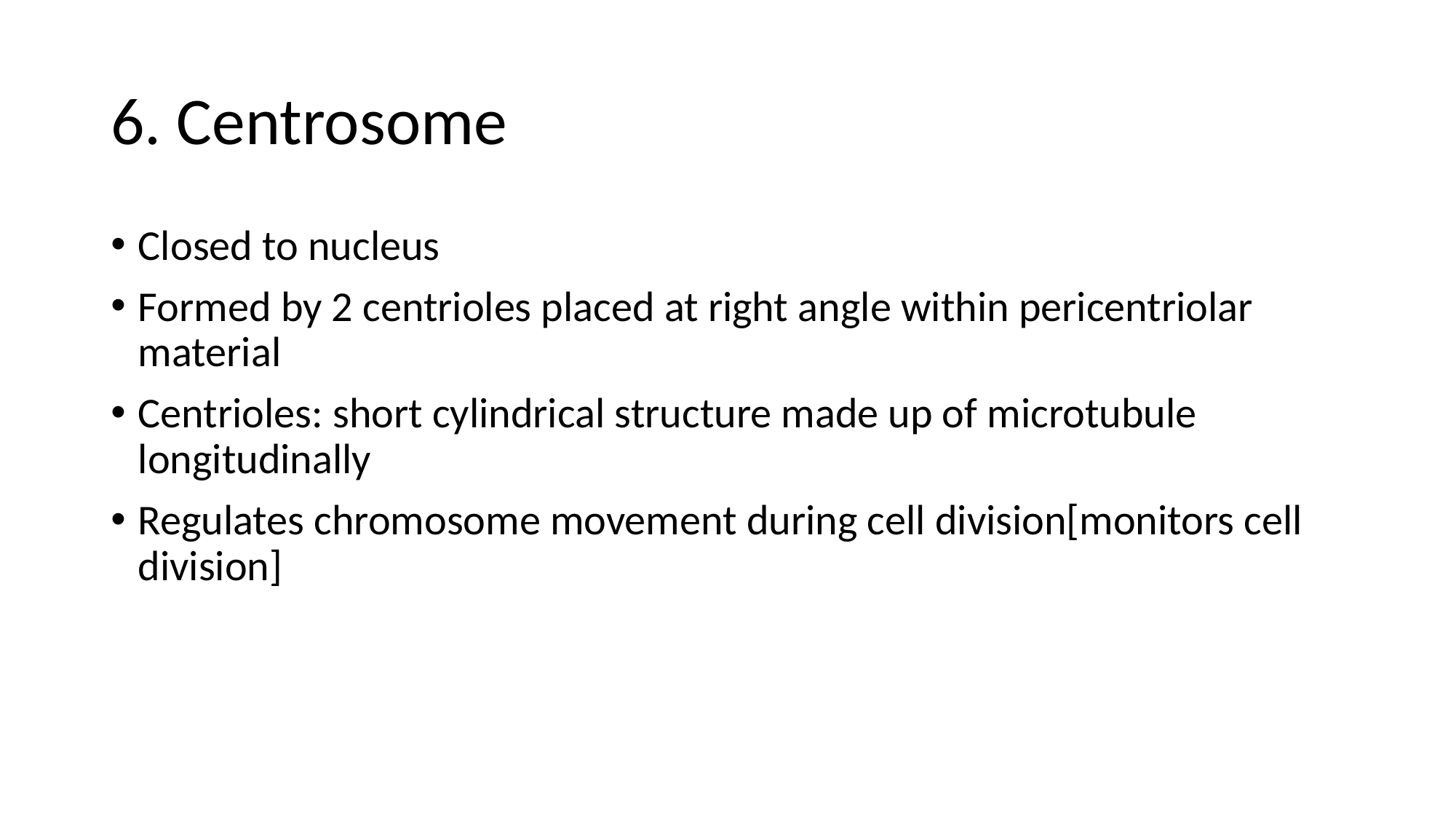

# 6. Centrosome
Closed to nucleus
Formed by 2 centrioles placed at right angle within pericentriolar material
Centrioles: short cylindrical structure made up of microtubule longitudinally
Regulates chromosome movement during cell division[monitors cell division]